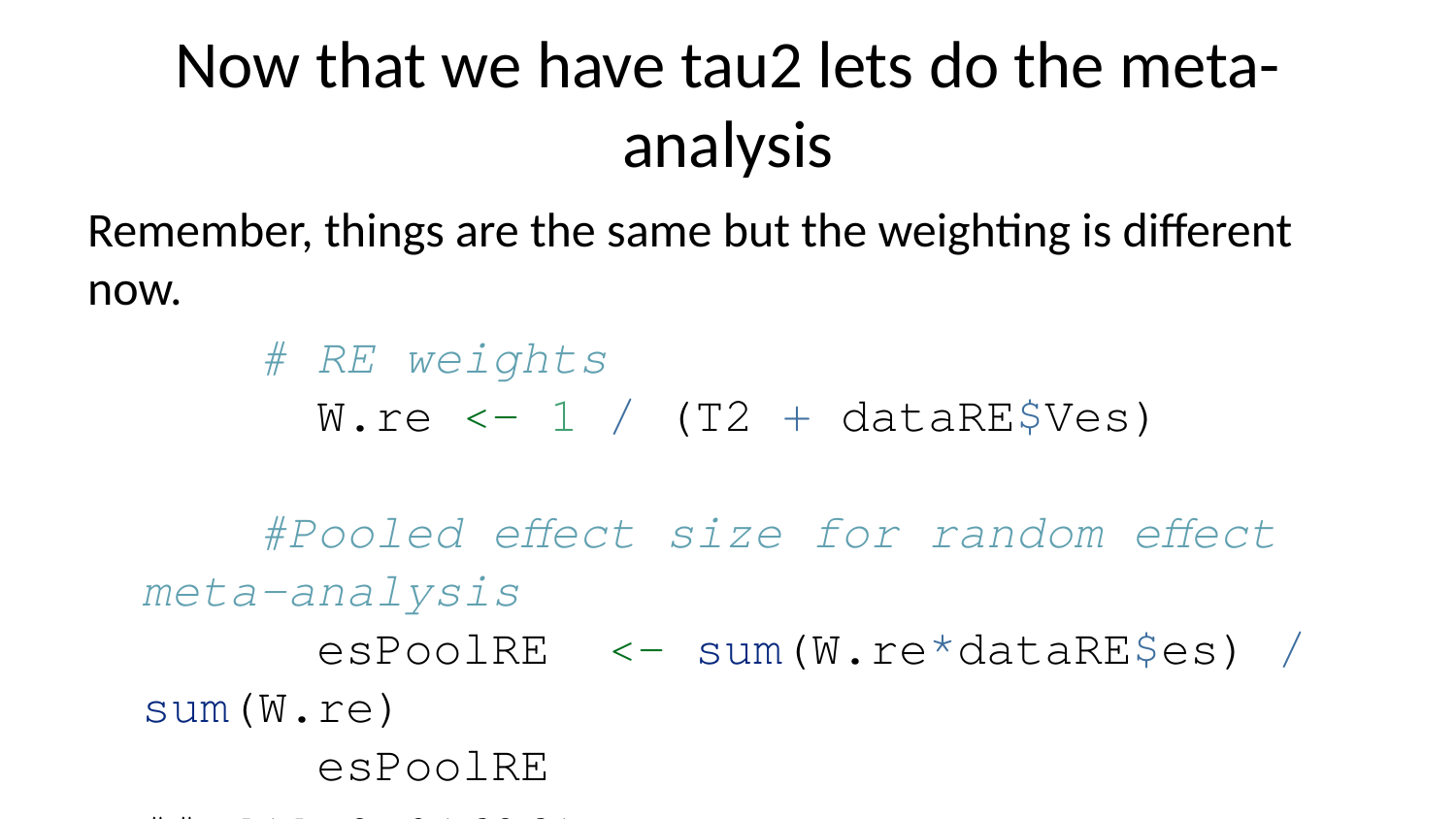

# Now that we have tau2 lets do the meta-analysis
Remember, things are the same but the weighting is different now.
    # RE weights
      W.re <- 1 / (T2 + dataRE$Ves)
    #Pooled effect size for random effect meta-analysis
      esPoolRE  <- sum(W.re*dataRE$es) / sum(W.re)
      esPoolRE
## [1] 2.016261
    # Calculate the pooled variance around estimate
       VarES <- 1 / sum(W.re)
    # Calculate the standard error around estimate
       SE.ES.RE <- sqrt(VarES)
       SE.ES.RE
## [1] 0.2697219